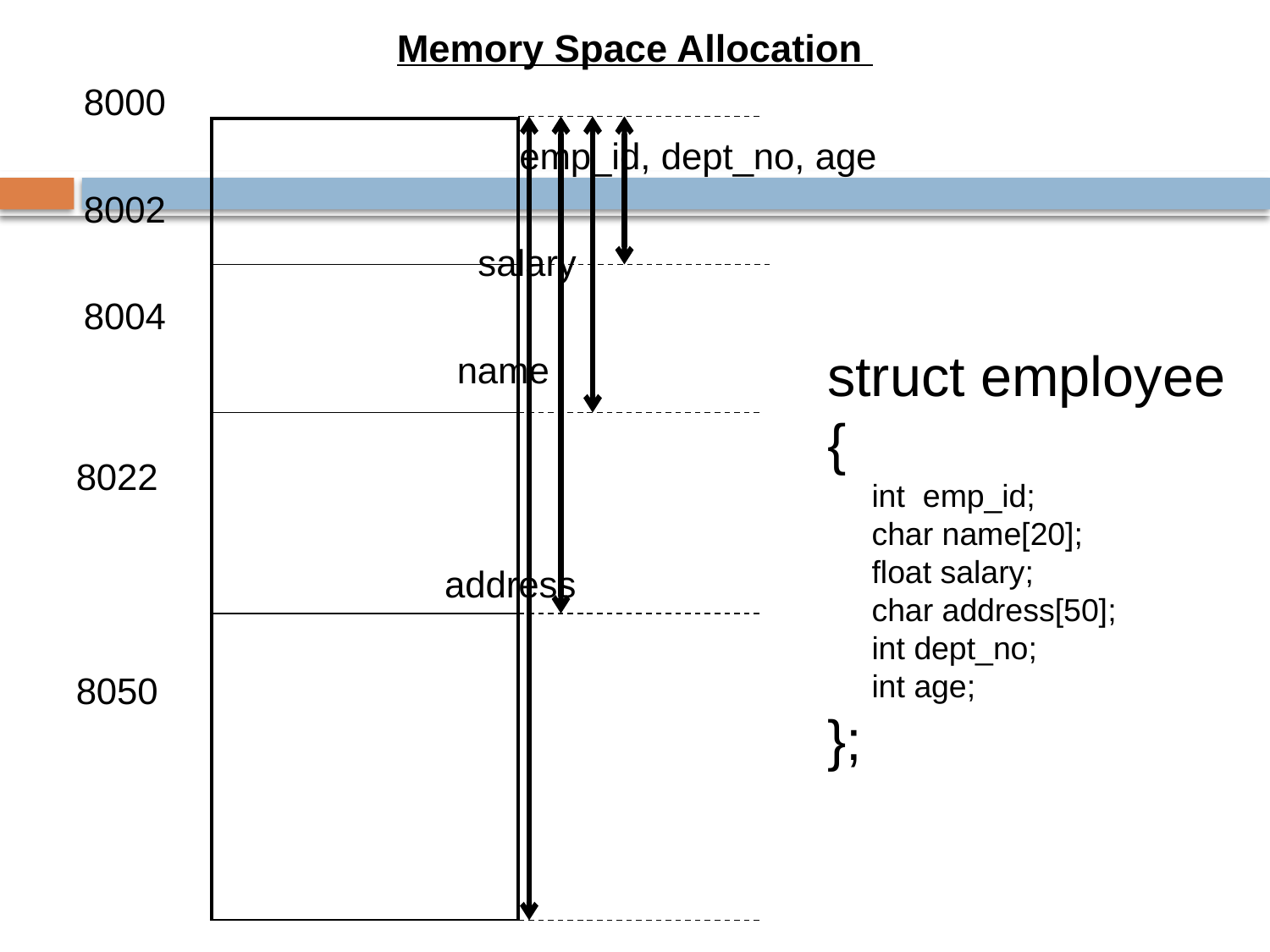

Memory Space Allocation
8000
				      emp_id, dept_no, age
8002
				  salary
8004
				name

8022

			        address

8050

|  |
| --- |
|  |
|  |
|  |
struct employee
{
int  emp_id;
char name[20];
float salary;
char address[50];
int dept_no;
int age;
};